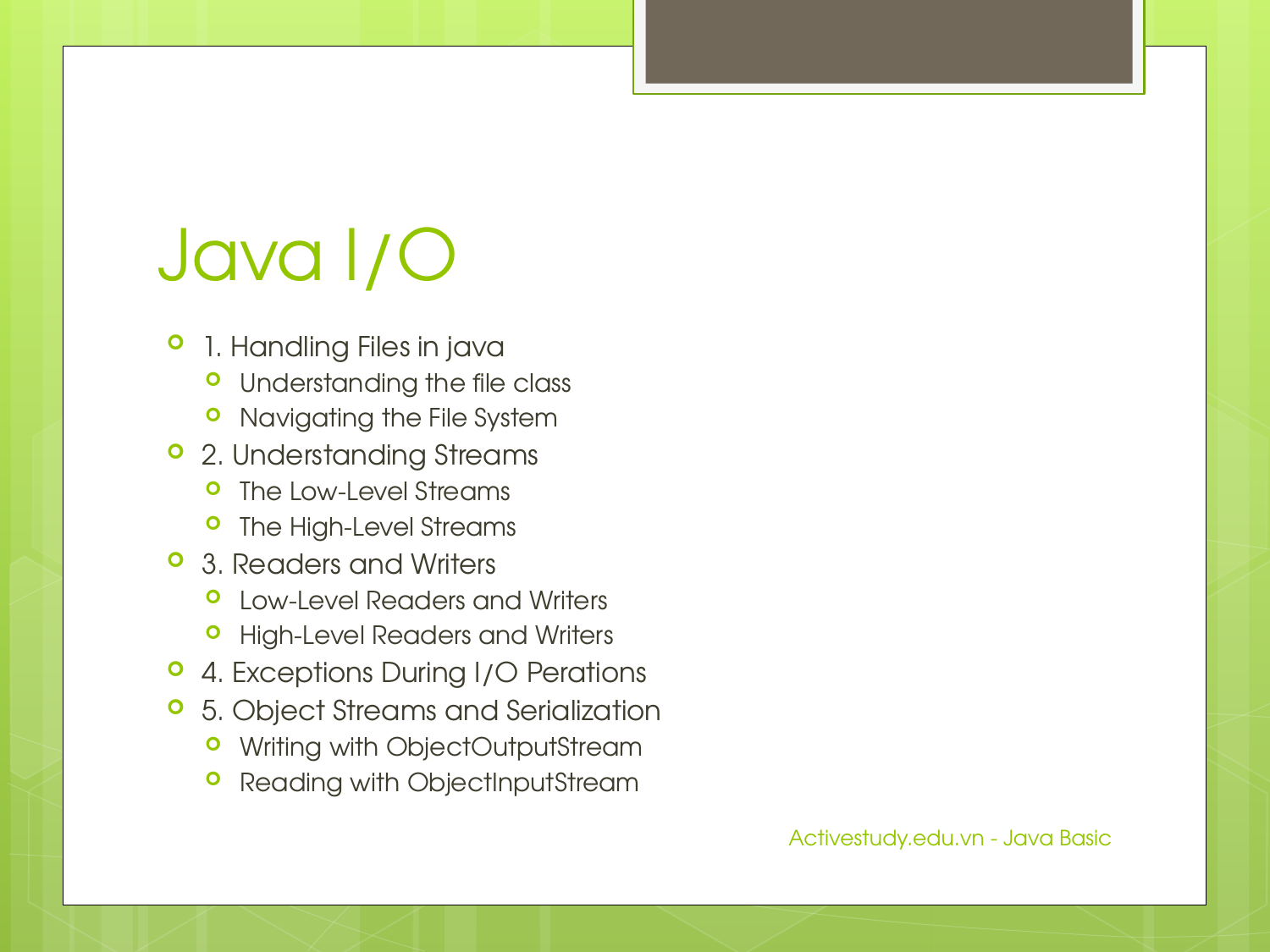

# Java I/O
1. Handling Files in java
Understanding the file class
Navigating the File System
2. Understanding Streams
The Low-Level Streams
The High-Level Streams
3. Readers and Writers
Low-Level Readers and Writers
High-Level Readers and Writers
4. Exceptions During I/O Perations
5. Object Streams and Serialization
Writing with ObjectOutputStream
Reading with ObjectInputStream

Activestudy.edu.vn - Java Basic